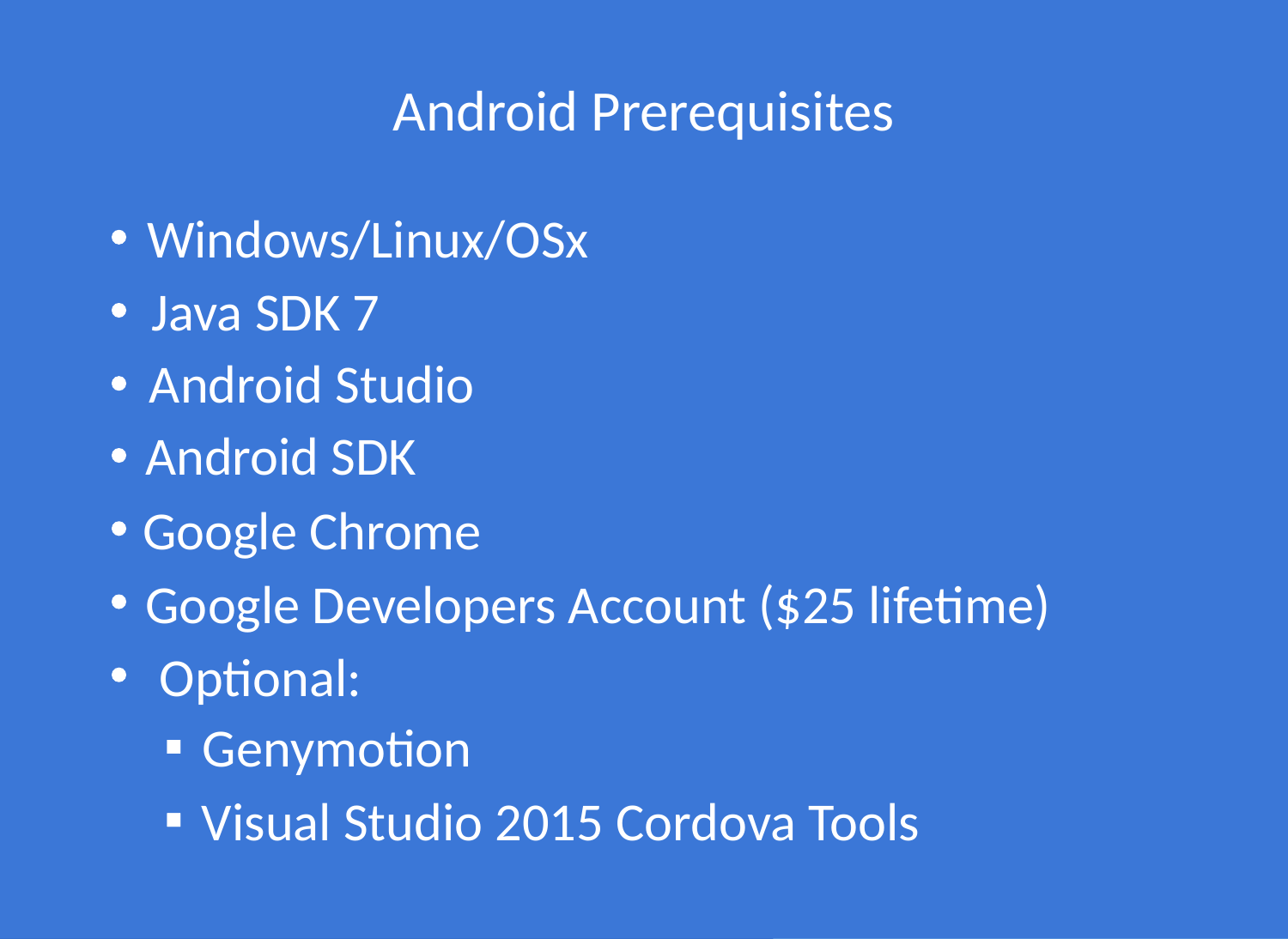

Android Prerequisites
Windows/Linux/OSx

Java SDK 7

Android Studio

Android SDK

Google Chrome

Google Developers Account ($25 lifetime)

Optional:

Genymotion

Visual Studio 2015 Cordova Tools